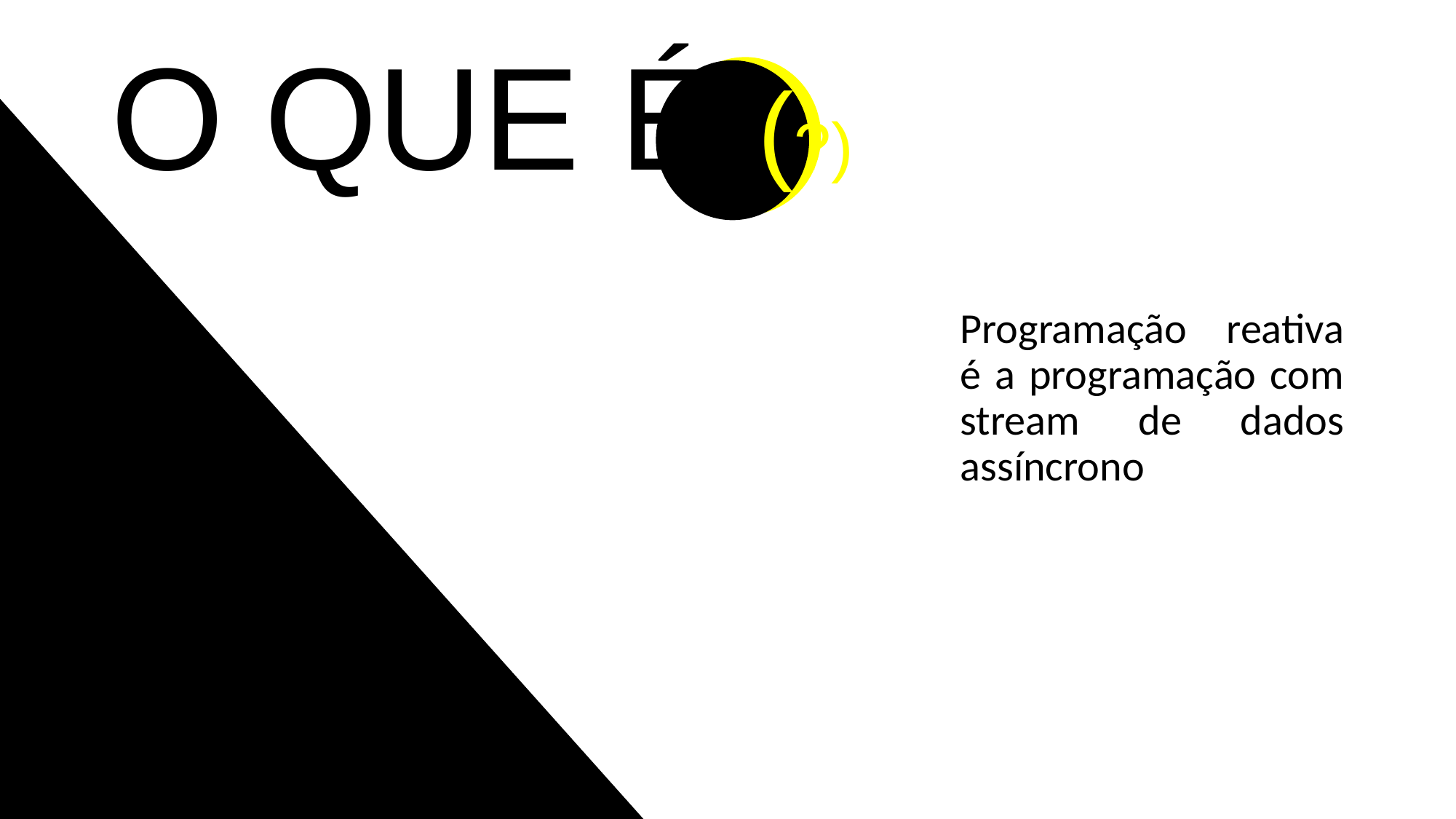

# O QUE É (?)

Programação reativa é a programação com stream de dados assíncrono